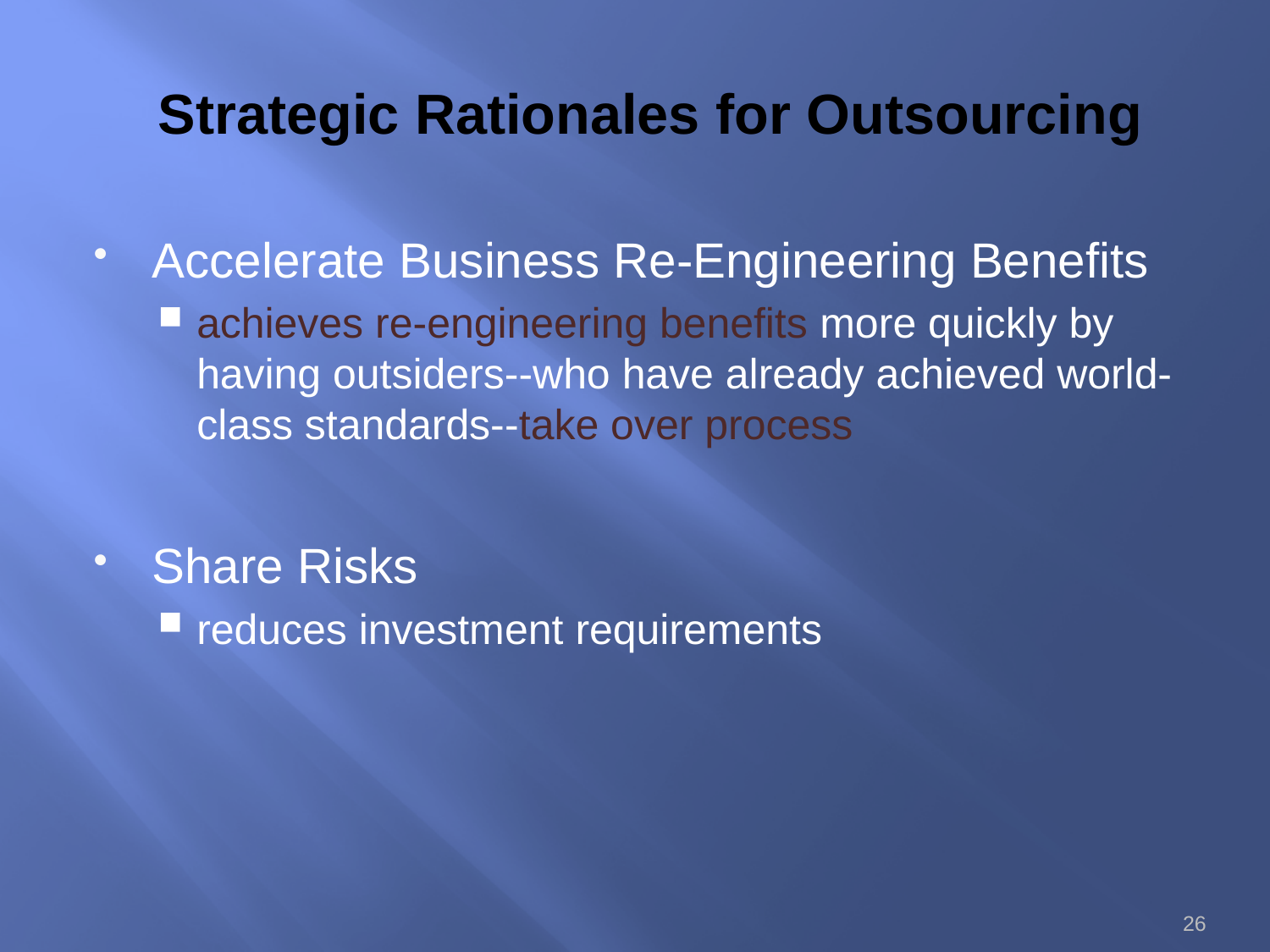

# Strategic Rationales for Outsourcing
Accelerate Business Re-Engineering Benefits
achieves re-engineering benefits more quickly by having outsiders--who have already achieved world-class standards--take over process

Share Risks
reduces investment requirements
26